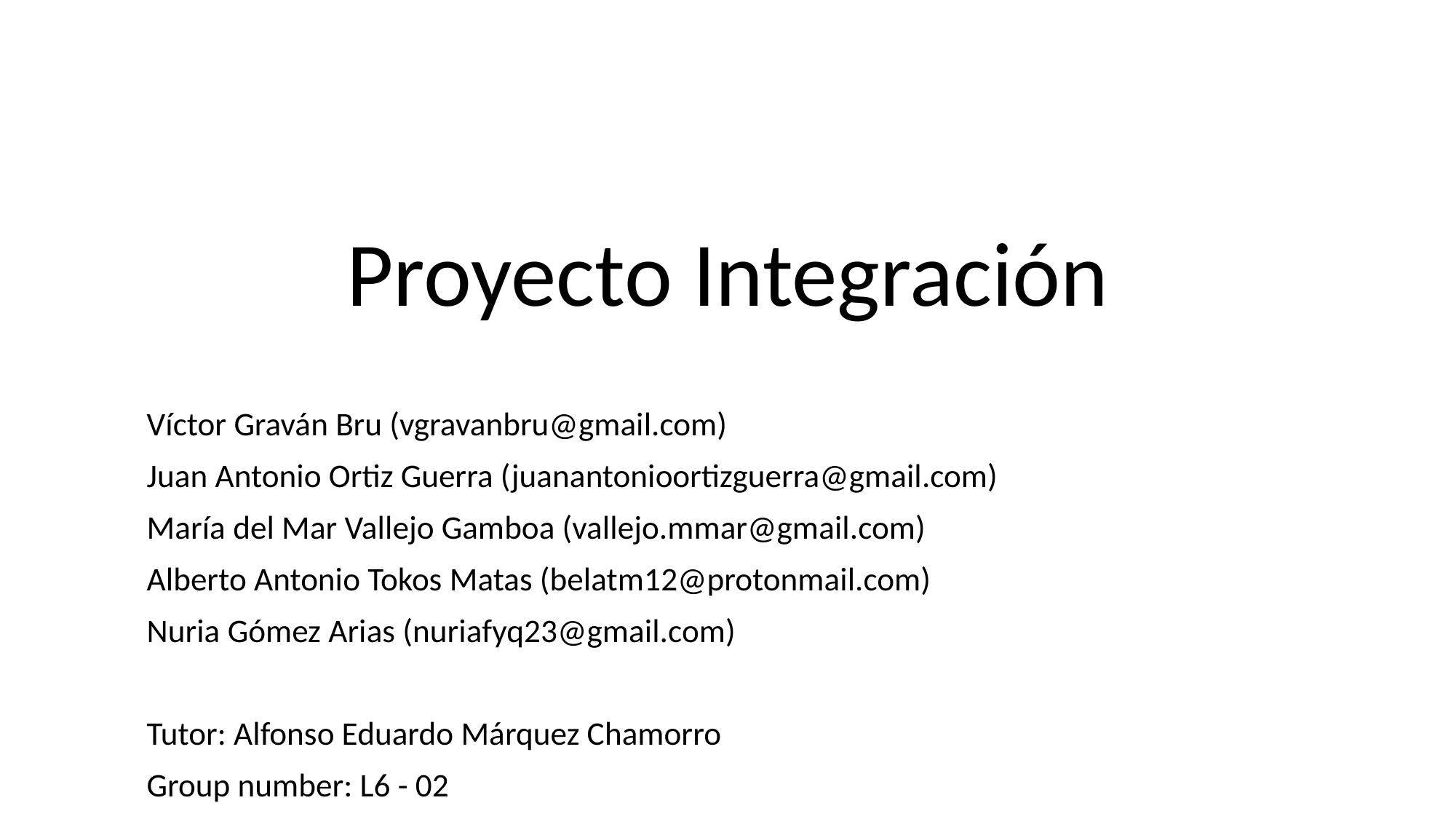

# Proyecto Integración
Víctor Graván Bru (vgravanbru@gmail.com)
Juan Antonio Ortiz Guerra (juanantonioortizguerra@gmail.com)
María del Mar Vallejo Gamboa (vallejo.mmar@gmail.com)
Alberto Antonio Tokos Matas (belatm12@protonmail.com)
Nuria Gómez Arias (nuriafyq23@gmail.com)

Tutor: Alfonso Eduardo Márquez Chamorro
Group number: L6 - 02